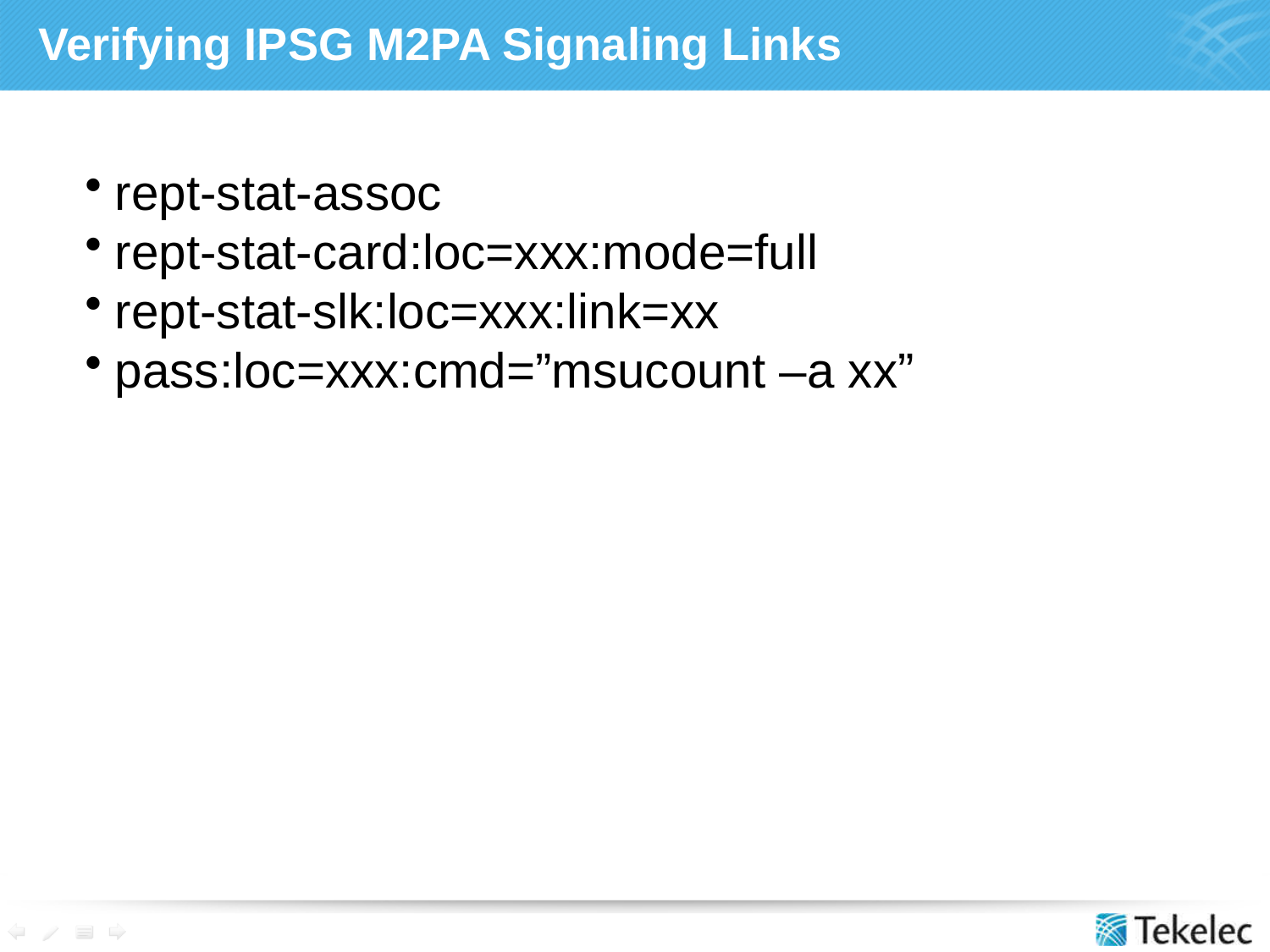

# Verifying IPSG M2PA Signaling Links
rept-stat-assoc
rept-stat-card:loc=xxx:mode=full
rept-stat-slk:loc=xxx:link=xx
pass:loc=xxx:cmd=”msucount –a xx”